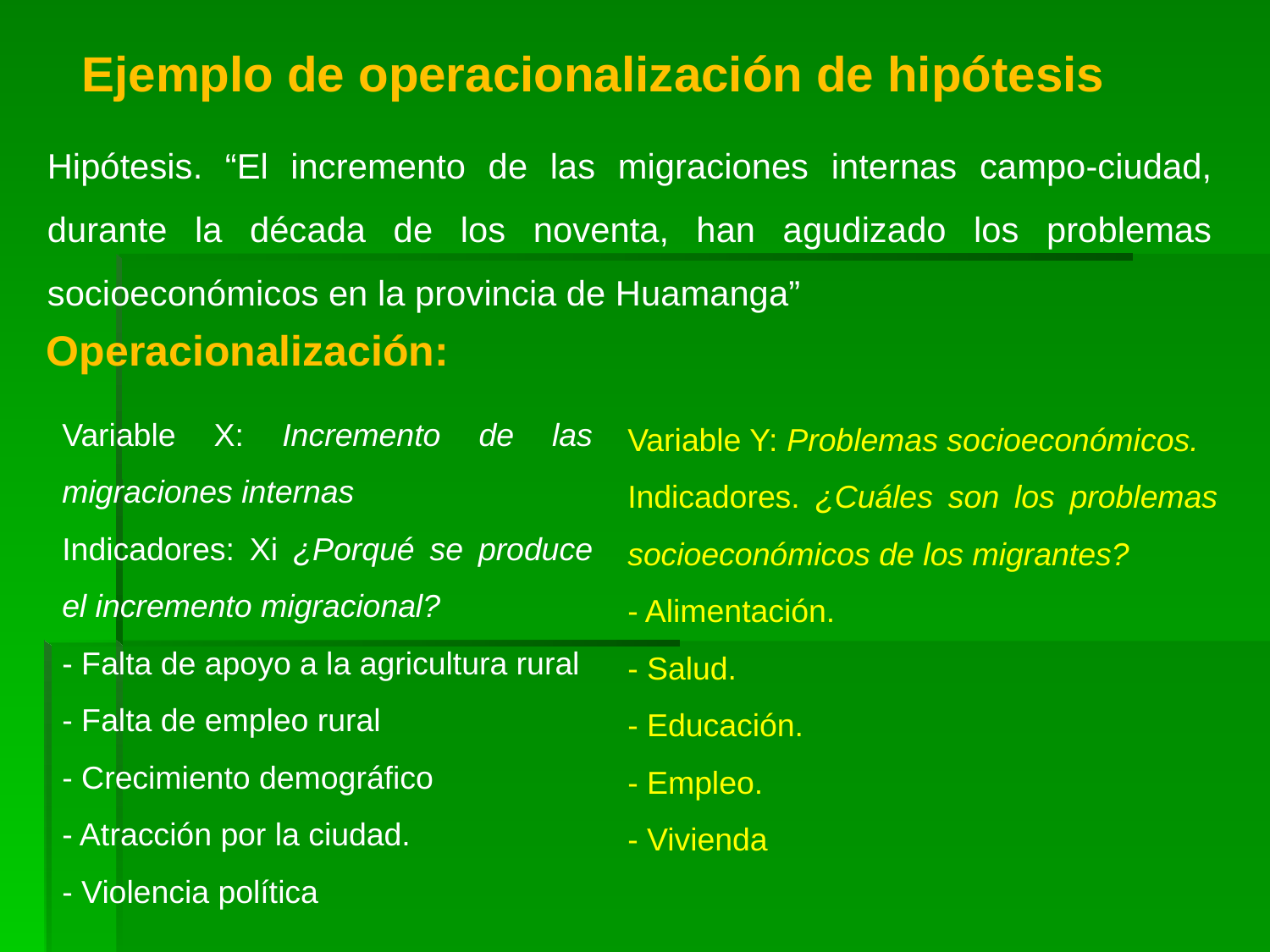

Ejemplo de operacionalización de hipótesis
Hipótesis. “El incremento de las migraciones internas campo-ciudad, durante la década de los noventa, han agudizado los problemas socioeconómicos en la provincia de Huamanga”
Operacionalización:
Variable X: Incremento de las migraciones internas
Indicadores: Xi ¿Porqué se produce el incremento migracional?
- Falta de apoyo a la agricultura rural
- Falta de empleo rural
- Crecimiento demográfico
- Atracción por la ciudad.
- Violencia política
Variable Y: Problemas socioeconómicos.
Indicadores. ¿Cuáles son los problemas socioeconómicos de los migrantes?
- Alimentación.
- Salud.
- Educación.
- Empleo.
- Vivienda